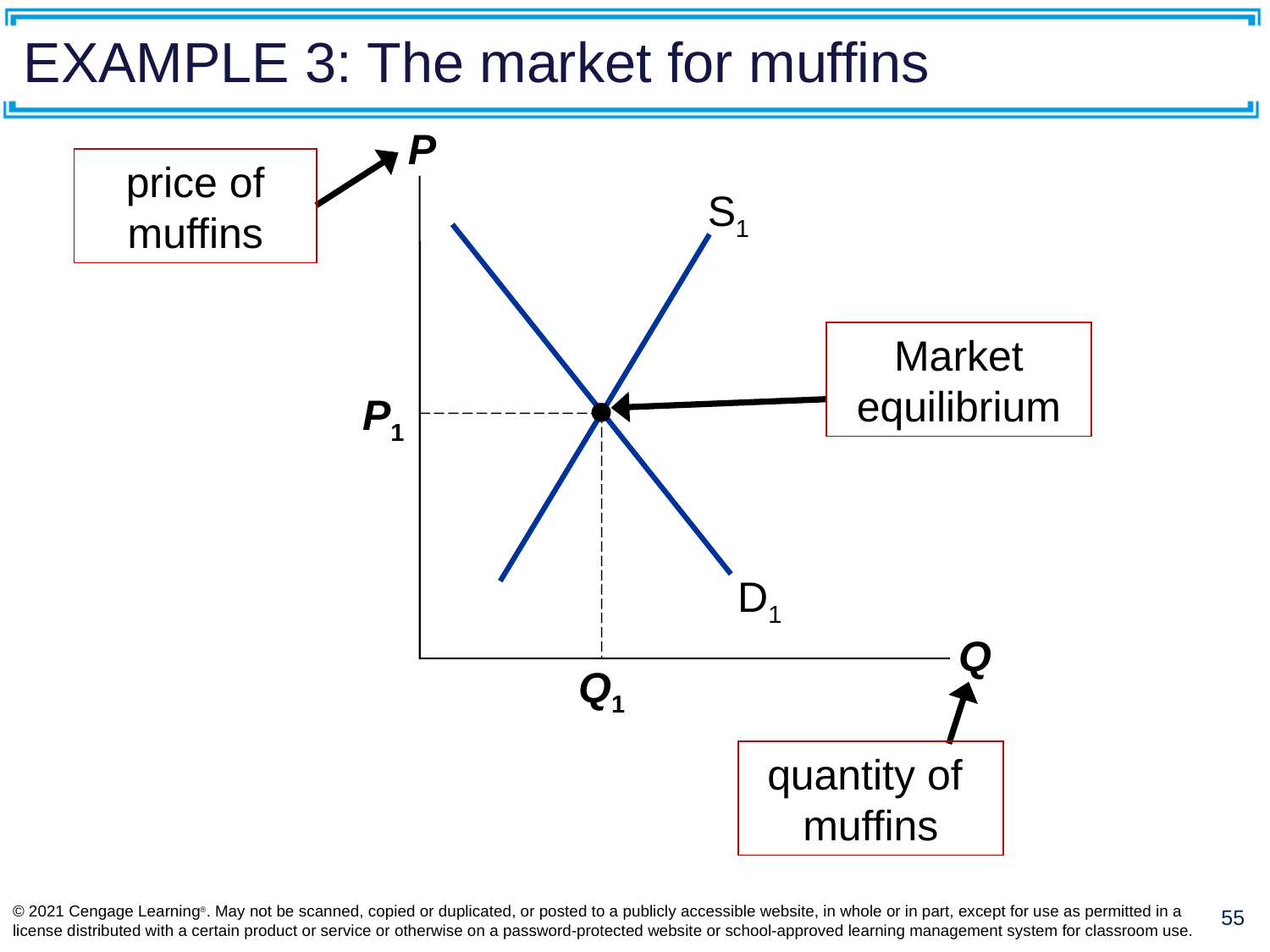

# EXAMPLE 3: The market for muffins
P

Q
price of muffins

S1

D1
Market equilibrium

P1

Q1

quantity of
muffins
© 2021 Cengage Learning®. May not be scanned, copied or duplicated, or posted to a publicly accessible website, in whole or in part, except for use as permitted in a license distributed with a certain product or service or otherwise on a password-protected website or school-approved learning management system for classroom use.
55